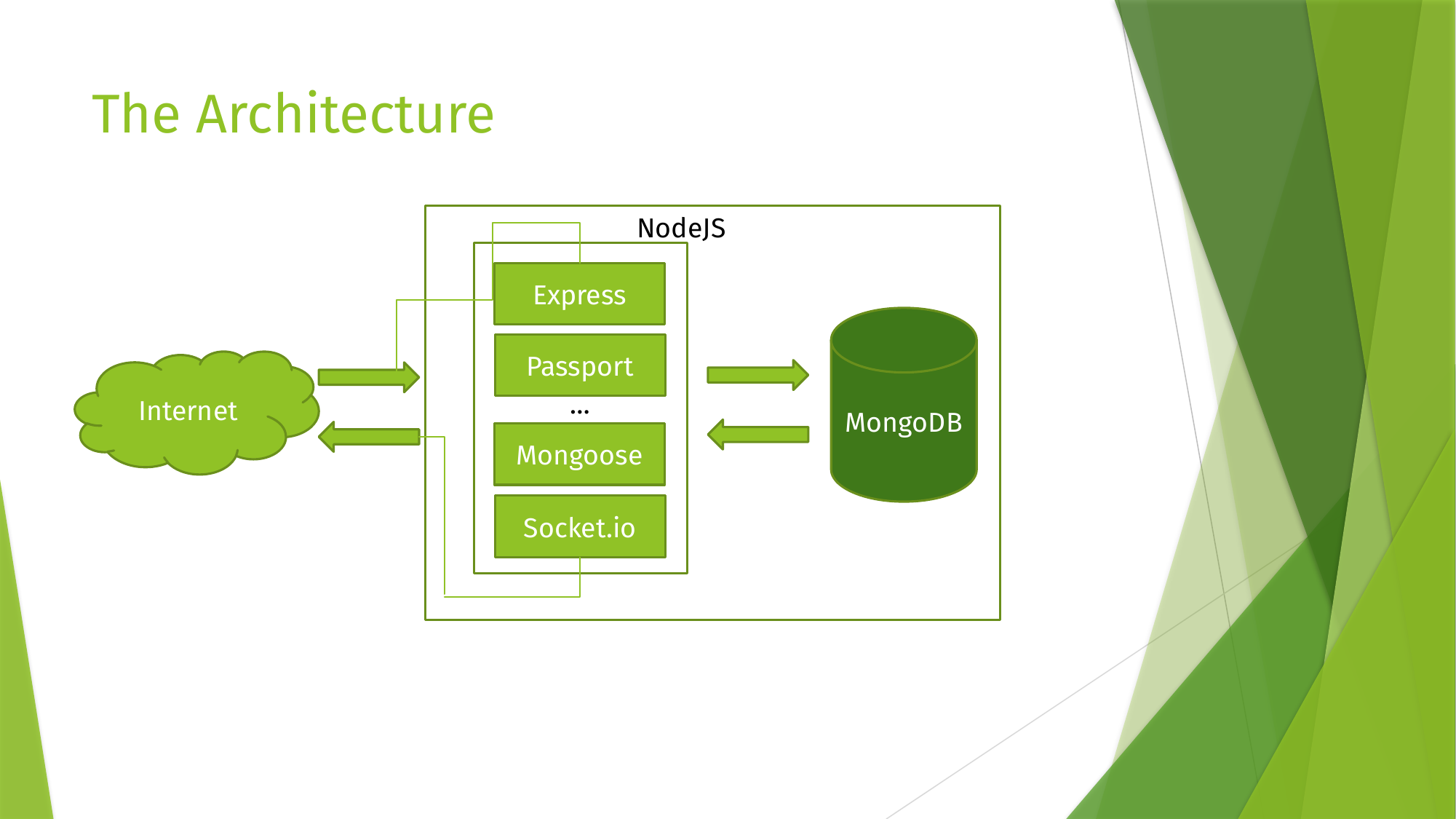

# The Architecture
NodeJS

Express
MongoDB
Passport
Internet

…

Mongoose
Socket.io